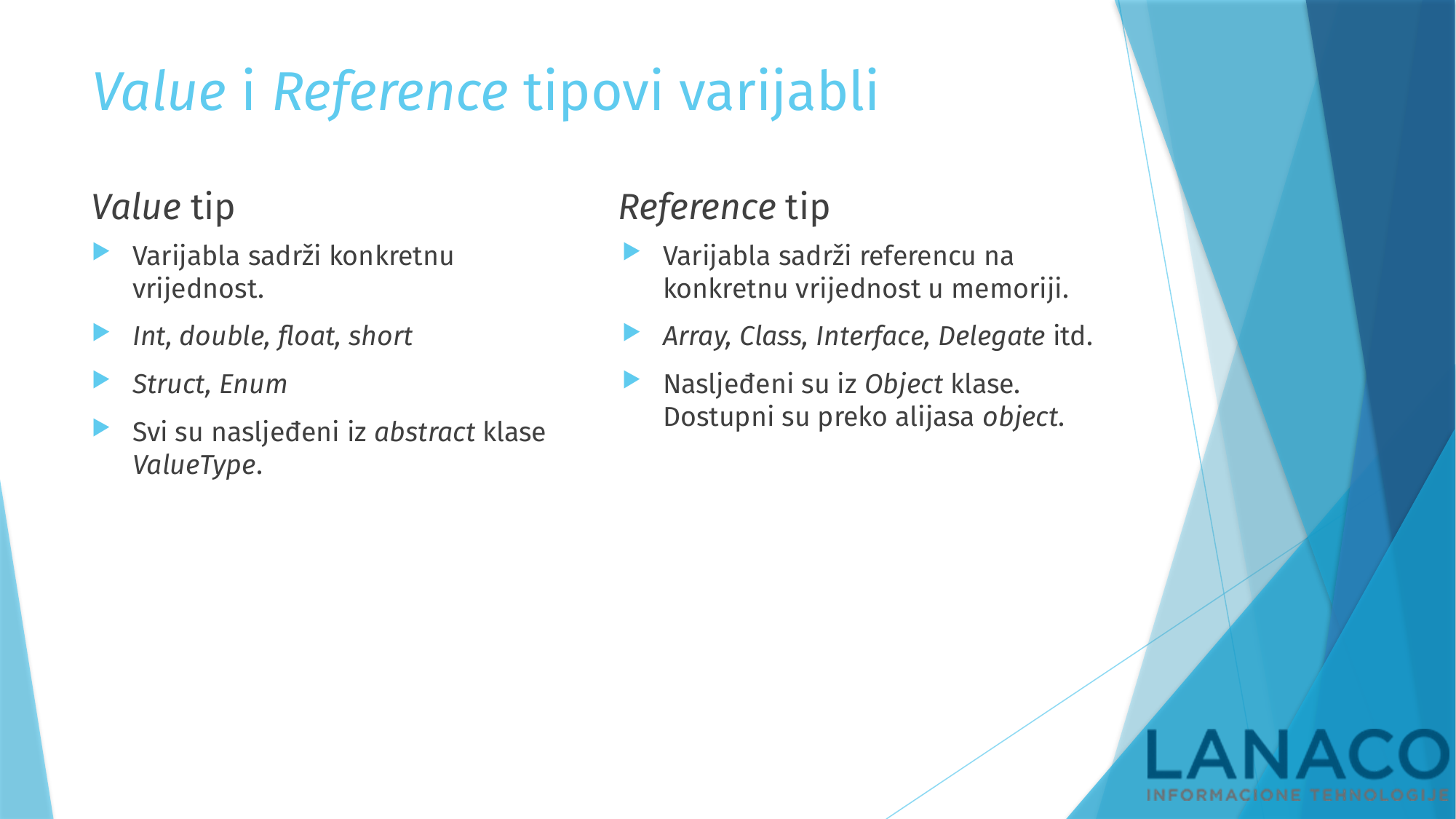

# Value i Reference tipovi varijabli
Value tip
Reference tip
Varijabla sadrži referencu na konkretnu vrijednost u memoriji.
Array, Class, Interface, Delegate itd.
Nasljeđeni su iz Object klase. Dostupni su preko alijasa object.
Varijabla sadrži konkretnu vrijednost.
Int, double, float, short
Struct, Enum
Svi su nasljeđeni iz abstract klase ValueType.